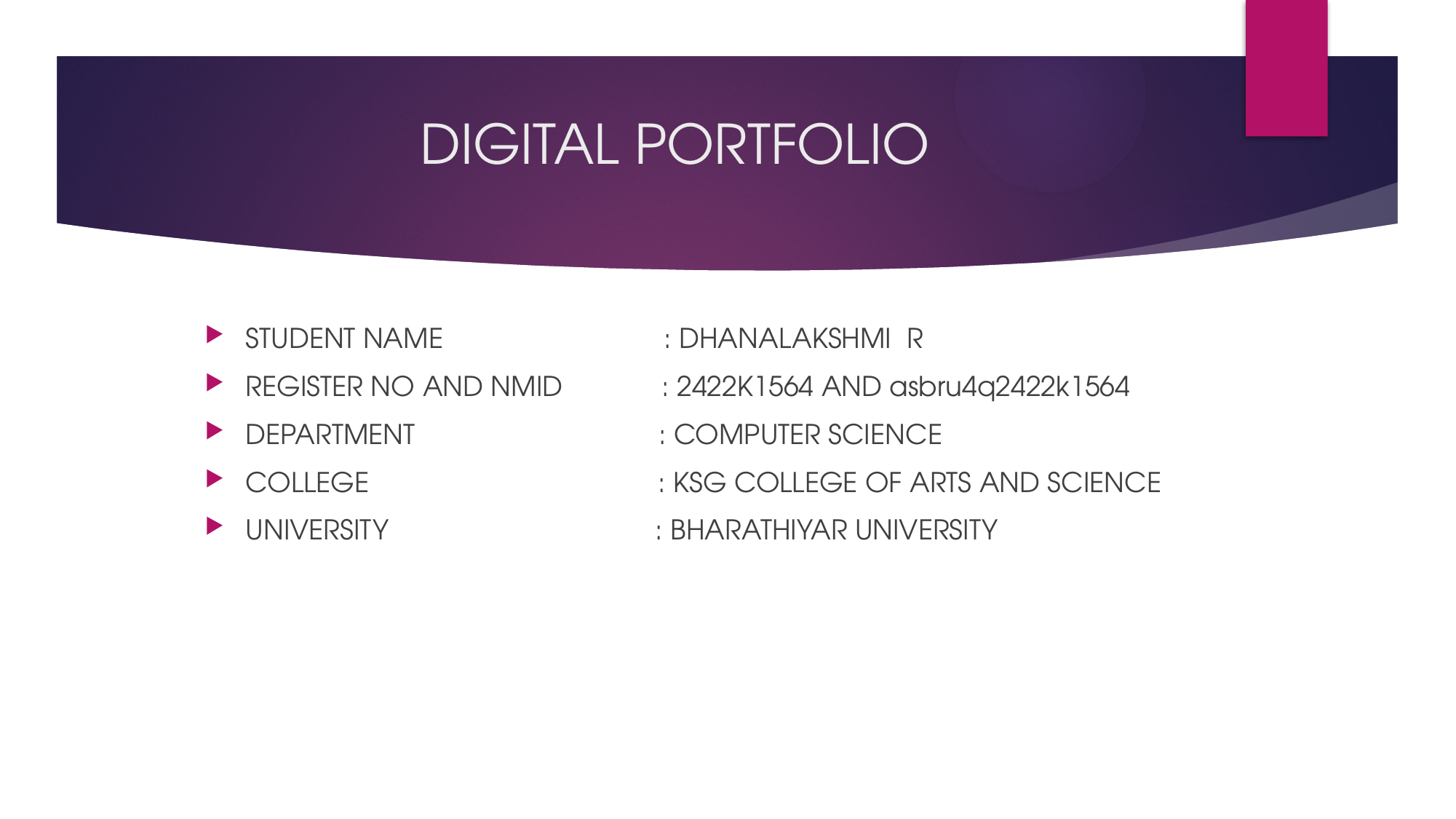

# DIGITAL PORTFOLIO
STUDENT NAME                             : DHANALAKSHMI  R
REGISTER NO AND NMID             : 2422K1564 AND asbru4q2422k1564
DEPARTMENT                                : COMPUTER SCIENCE
COLLEGE                                      : KSG COLLEGE OF ARTS AND SCIENCE
UNIVERSITY                                   : BHARATHIYAR UNIVERSITY